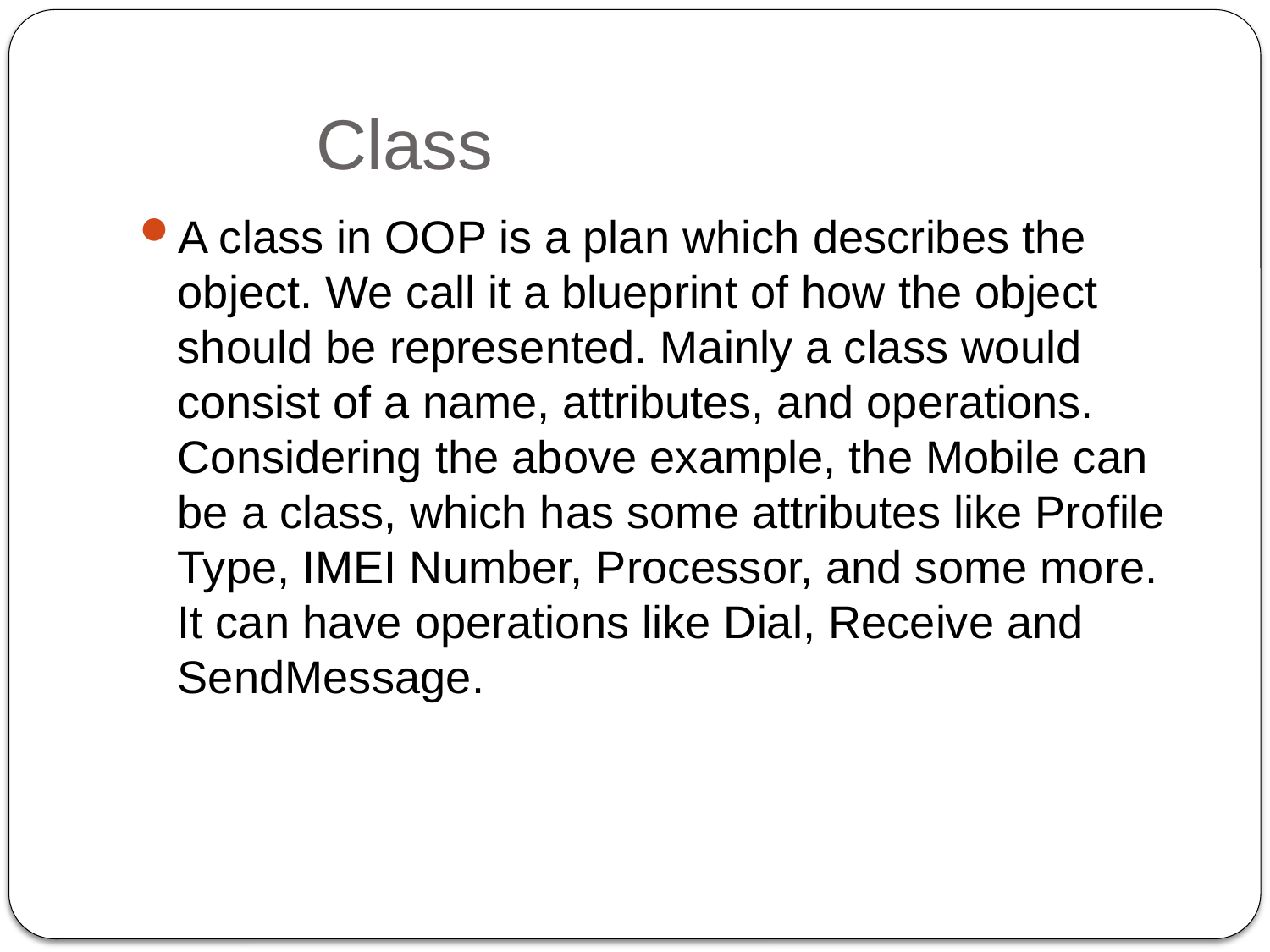

# Class
A class in OOP is a plan which describes the object. We call it a blueprint of how the object should be represented. Mainly a class would consist of a name, attributes, and operations. Considering the above example, the Mobile can be a class, which has some attributes like Profile Type, IMEI Number, Processor, and some more. It can have operations like Dial, Receive and SendMessage.